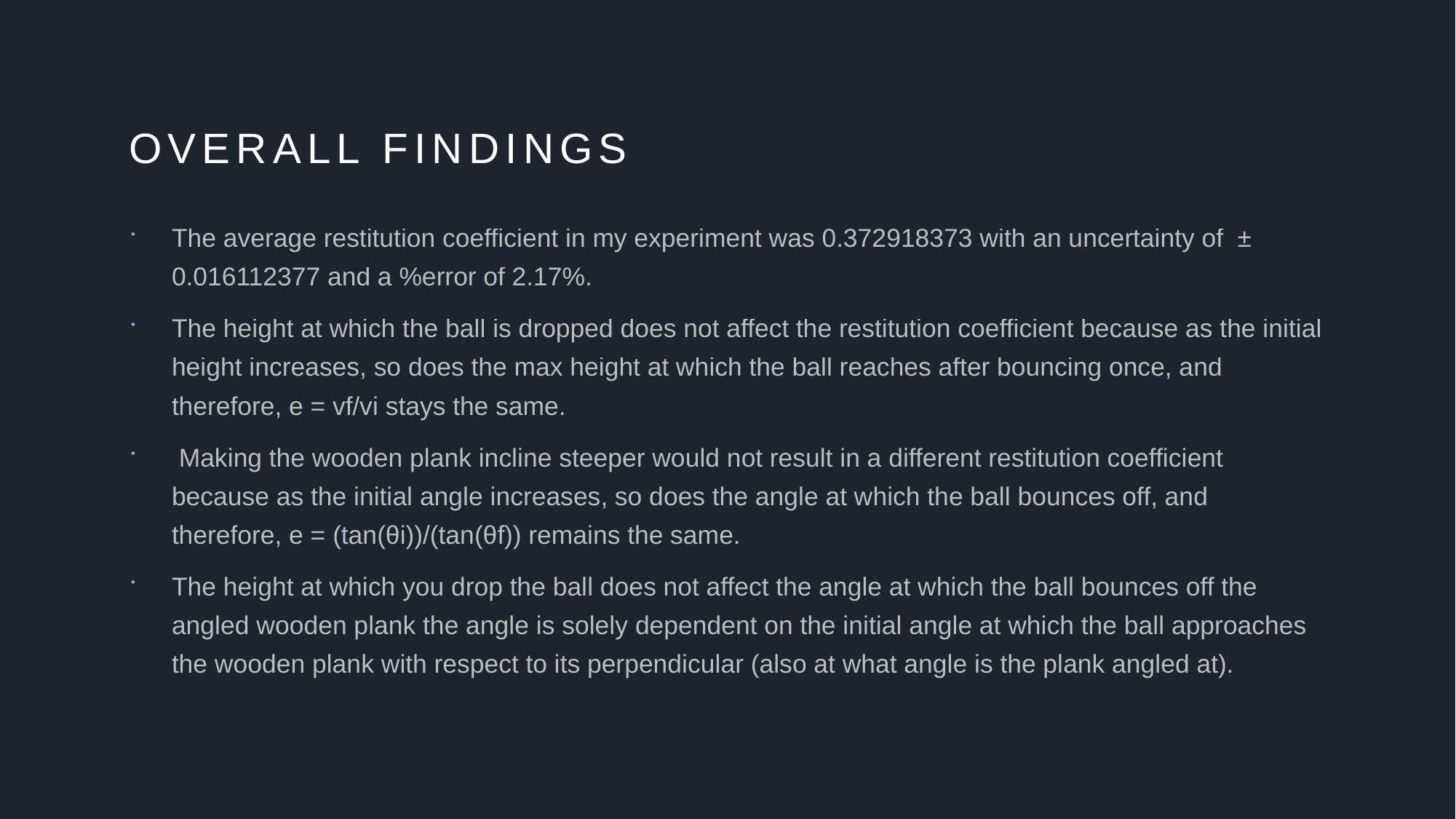

# Overall findings
The average restitution coefficient in my experiment was 0.372918373 with an uncertainty of  ± 0.016112377 and a %error of 2.17%.
The height at which the ball is dropped does not affect the restitution coefficient because as the initial height increases, so does the max height at which the ball reaches after bouncing once, and therefore, e = vf/vi stays the same.
 Making the wooden plank incline steeper would not result in a different restitution coefficient because as the initial angle increases, so does the angle at which the ball bounces off, and therefore, e = (tan⁡(θi))/(tan⁡(θf)) remains the same.
The height at which you drop the ball does not affect the angle at which the ball bounces off the angled wooden plank the angle is solely dependent on the initial angle at which the ball approaches the wooden plank with respect to its perpendicular (also at what angle is the plank angled at).